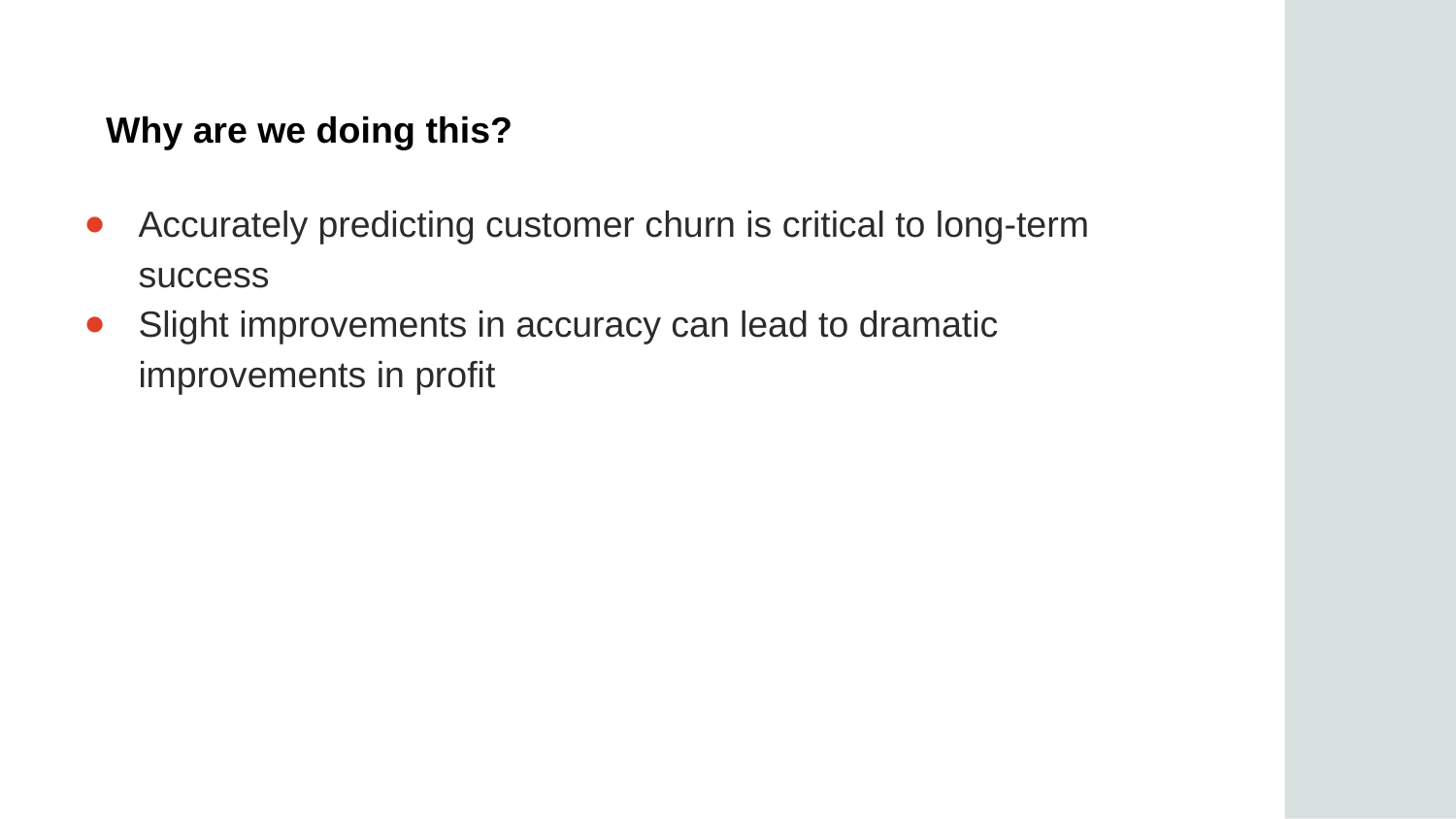

Why are we doing this?

Accurately predicting customer churn is critical to long-term success
Slight improvements in accuracy can lead to dramatic improvements in profit